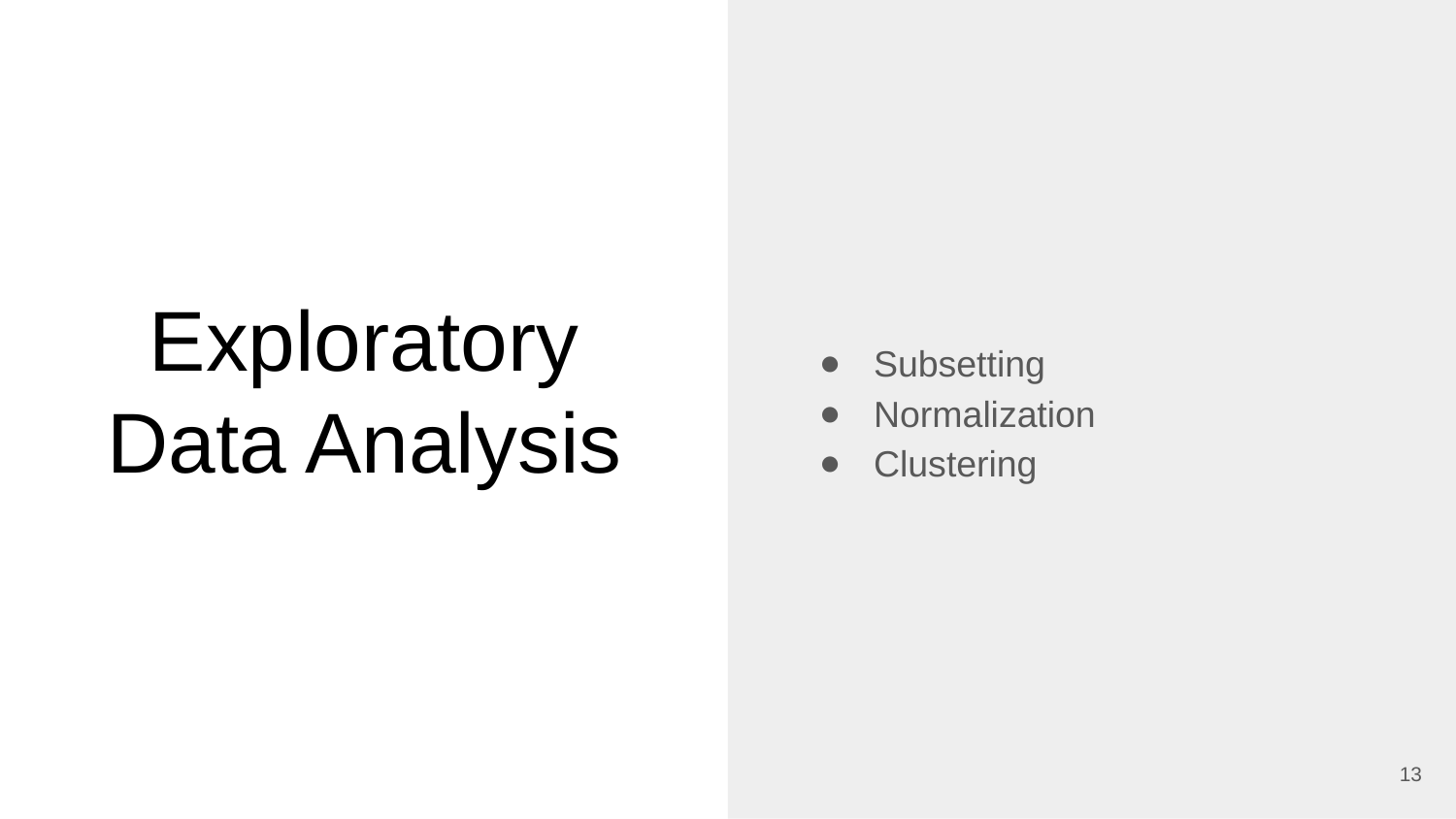

Subsetting
Normalization
Clustering
# Exploratory Data Analysis
13